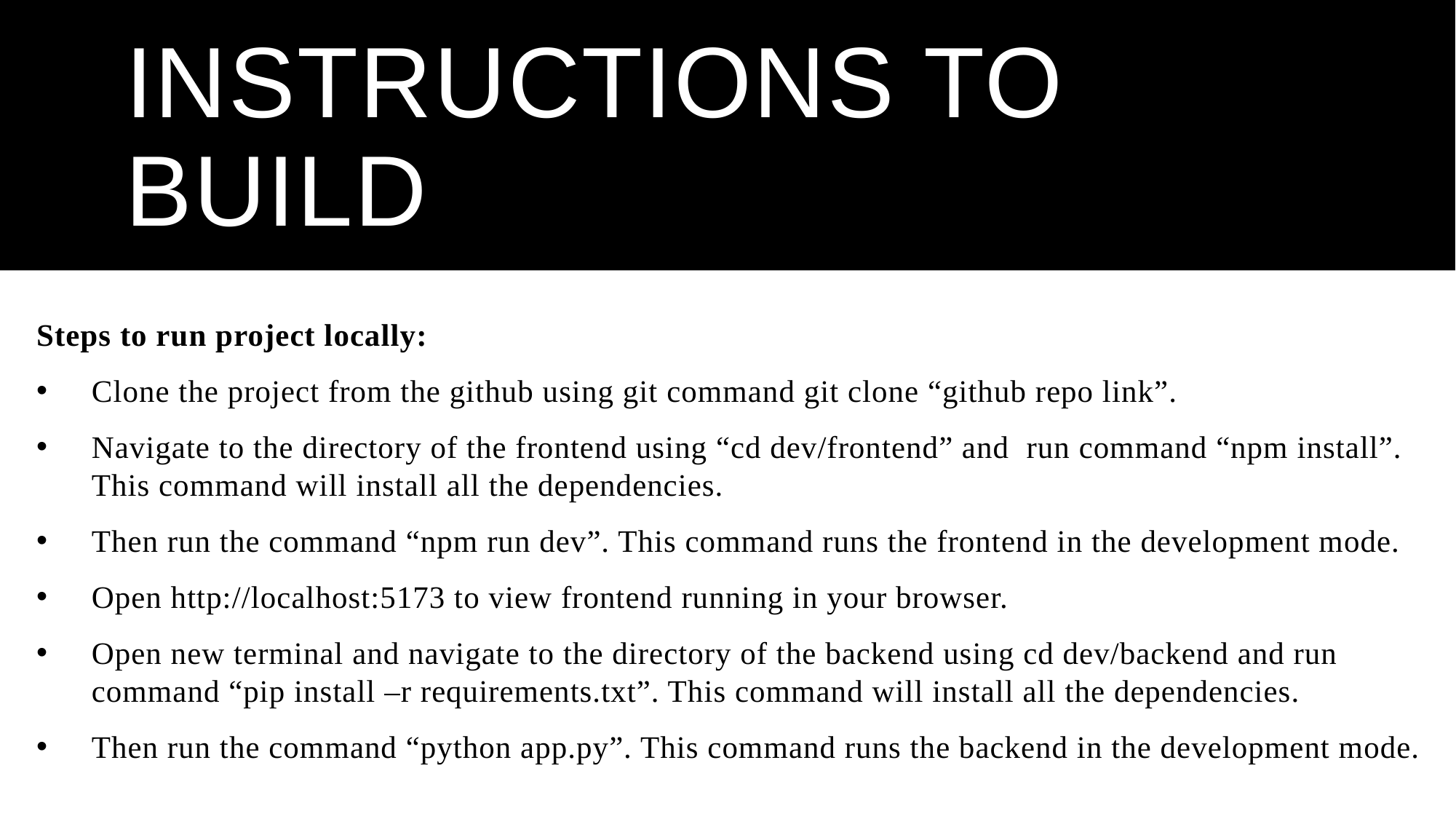

# Instructions to Build
Steps to run project locally:
Clone the project from the github using git command git clone “github repo link”.
Navigate to the directory of the frontend using “cd dev/frontend” and  run command “npm install”. This command will install all the dependencies.
Then run the command “npm run dev”. This command runs the frontend in the development mode.
Open http://localhost:5173 to view frontend running in your browser.
Open new terminal and navigate to the directory of the backend using cd dev/backend and run command “pip install –r requirements.txt”. This command will install all the dependencies.
Then run the command “python app.py”. This command runs the backend in the development mode.